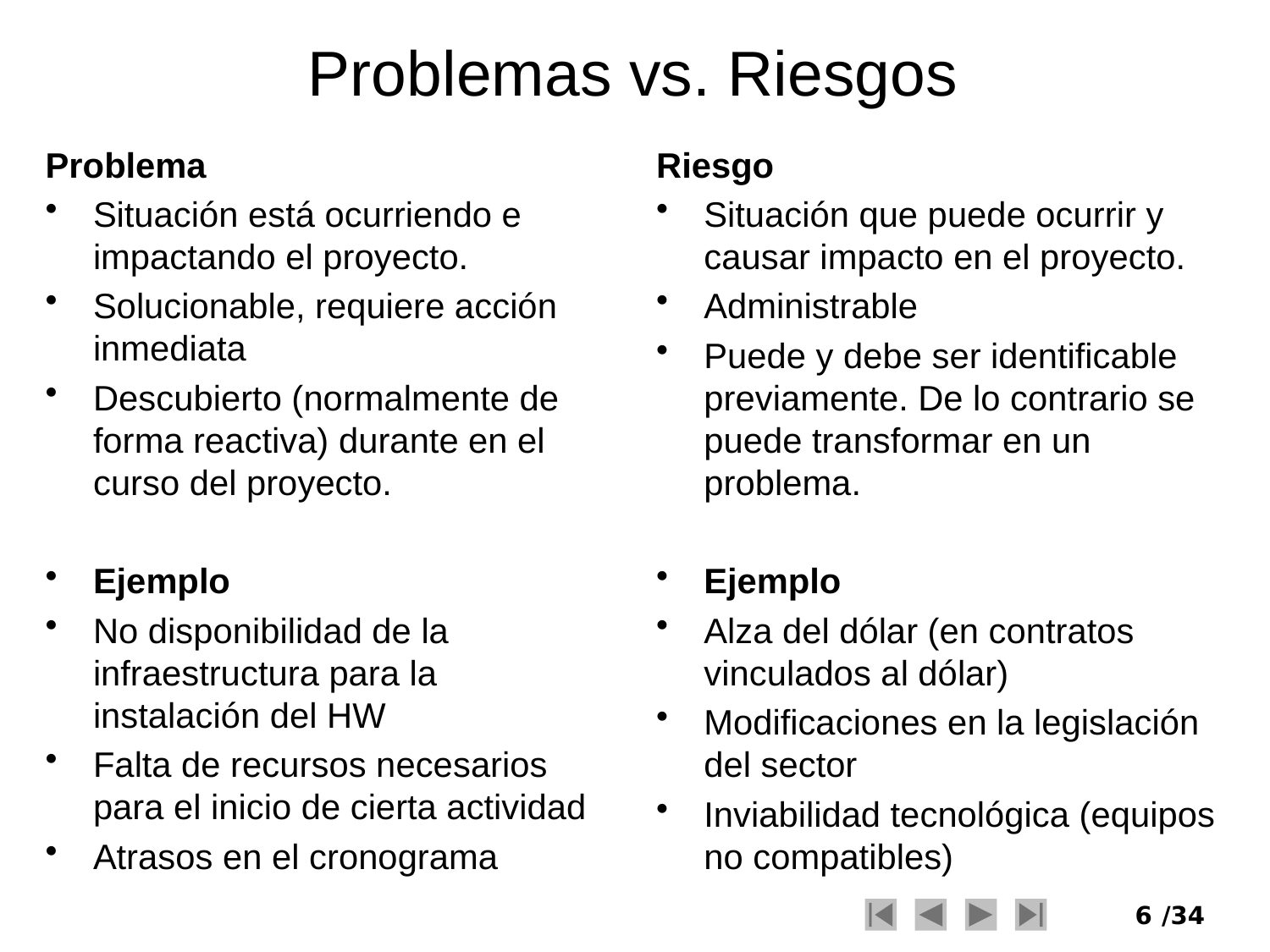

# Problemas vs. Riesgos
Problema
Situación está ocurriendo e impactando el proyecto.
Solucionable, requiere acción inmediata
Descubierto (normalmente de forma reactiva) durante en el curso del proyecto.

Ejemplo
No disponibilidad de la infraestructura para la instalación del HW
Falta de recursos necesarios para el inicio de cierta actividad
Atrasos en el cronograma

Riesgo
Situación que puede ocurrir y causar impacto en el proyecto.
Administrable
Puede y debe ser identificable previamente. De lo contrario se puede transformar en un problema.

Ejemplo
Alza del dólar (en contratos vinculados al dólar)
Modificaciones en la legislación del sector
Inviabilidad tecnológica (equipos no compatibles)